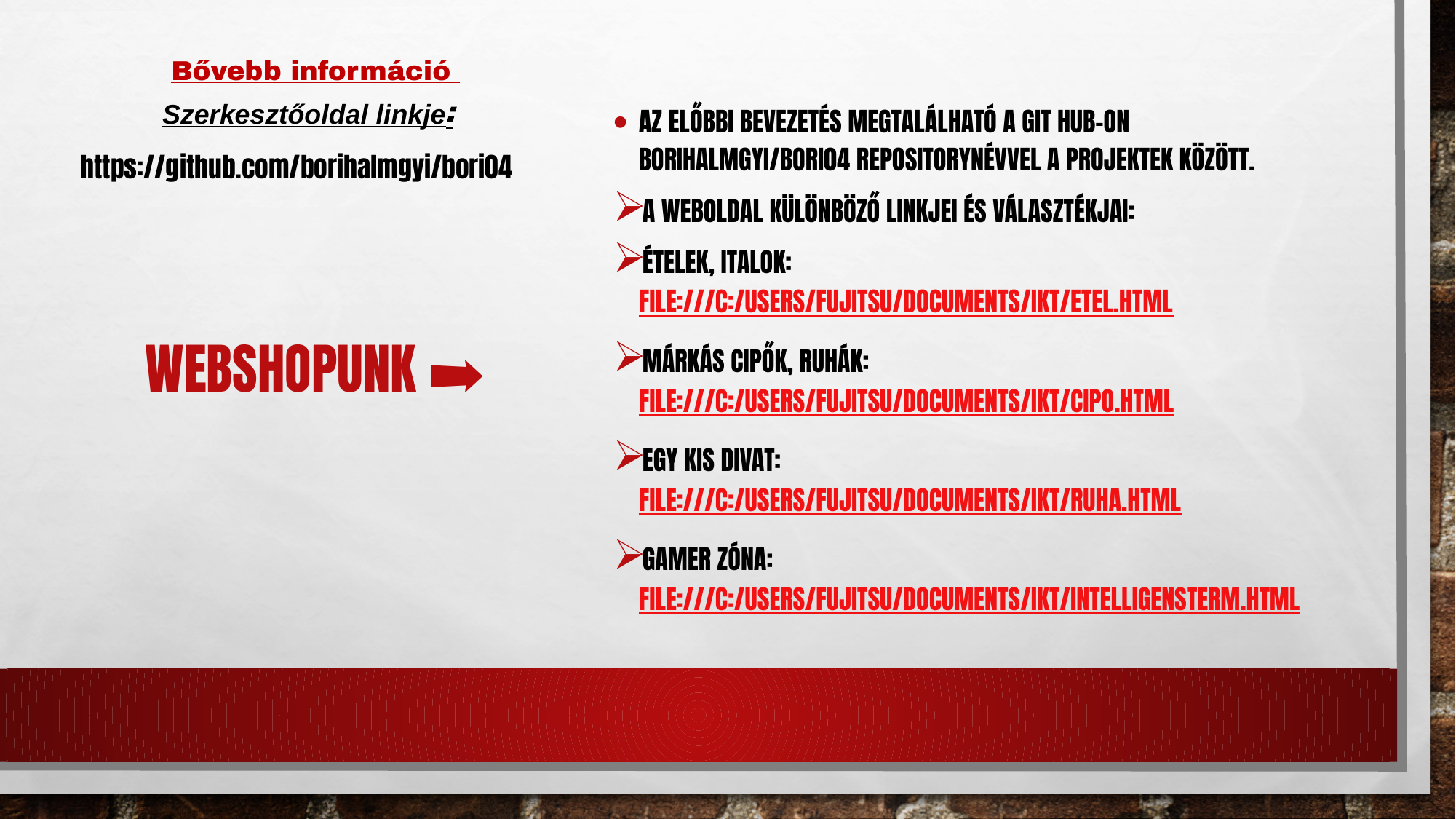

Bővebb információ
Az előbbi bevezetés megtalálható a git hub-on borihalmgyi/bori04 repositorynévvel a projektek között.
A weboldal különböző linkjei és választékjai:
Ételek, italok: file:///C:/Users/Fujitsu/Documents/IKT/etel.html
Márkás Cipők, ruhák: file:///C:/Users/Fujitsu/Documents/IKT/cipo.html
Egy kis divat: file:///C:/Users/Fujitsu/Documents/IKT/ruha.html
Gamer zóna:  file:///C:/Users/Fujitsu/Documents/IKT/intelligensterm.html
Szerkesztőoldal linkje:
https://github.com/borihalmgyi/bori04
# Webshopunk ➡